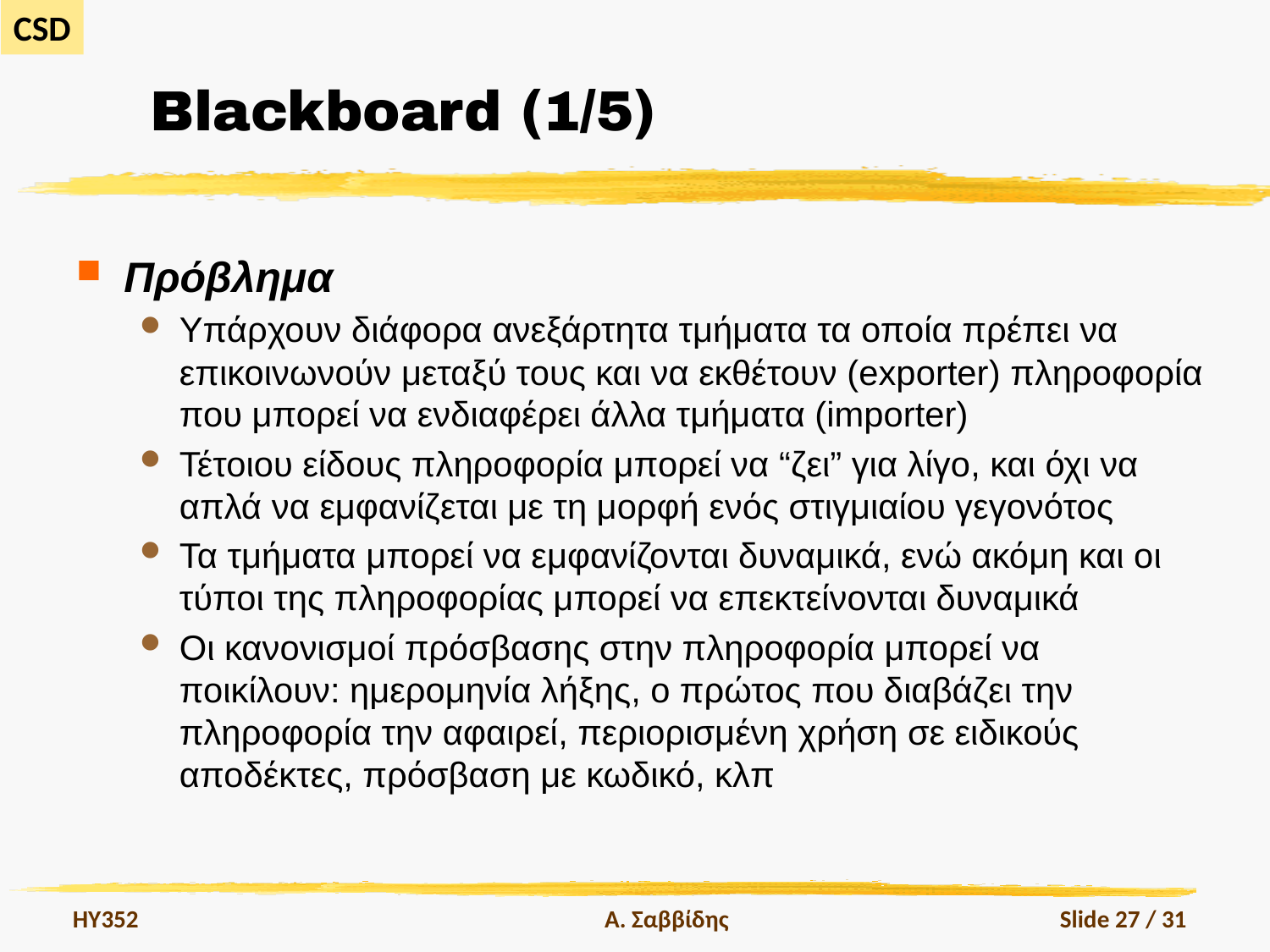

# Blackboard (1/5)
Πρόβλημα
Υπάρχουν διάφορα ανεξάρτητα τμήματα τα οποία πρέπει να επικοινωνούν μεταξύ τους και να εκθέτουν (exporter) πληροφορία που μπορεί να ενδιαφέρει άλλα τμήματα (importer)
Τέτοιου είδους πληροφορία μπορεί να “ζει” για λίγο, και όχι να απλά να εμφανίζεται με τη μορφή ενός στιγμιαίου γεγονότος
Τα τμήματα μπορεί να εμφανίζονται δυναμικά, ενώ ακόμη και οι τύποι της πληροφορίας μπορεί να επεκτείνονται δυναμικά
Οι κανονισμοί πρόσβασης στην πληροφορία μπορεί να ποικίλουν: ημερομηνία λήξης, ο πρώτος που διαβάζει την πληροφορία την αφαιρεί, περιορισμένη χρήση σε ειδικούς αποδέκτες, πρόσβαση με κωδικό, κλπ
HY352
Α. Σαββίδης
Slide 27 / 31